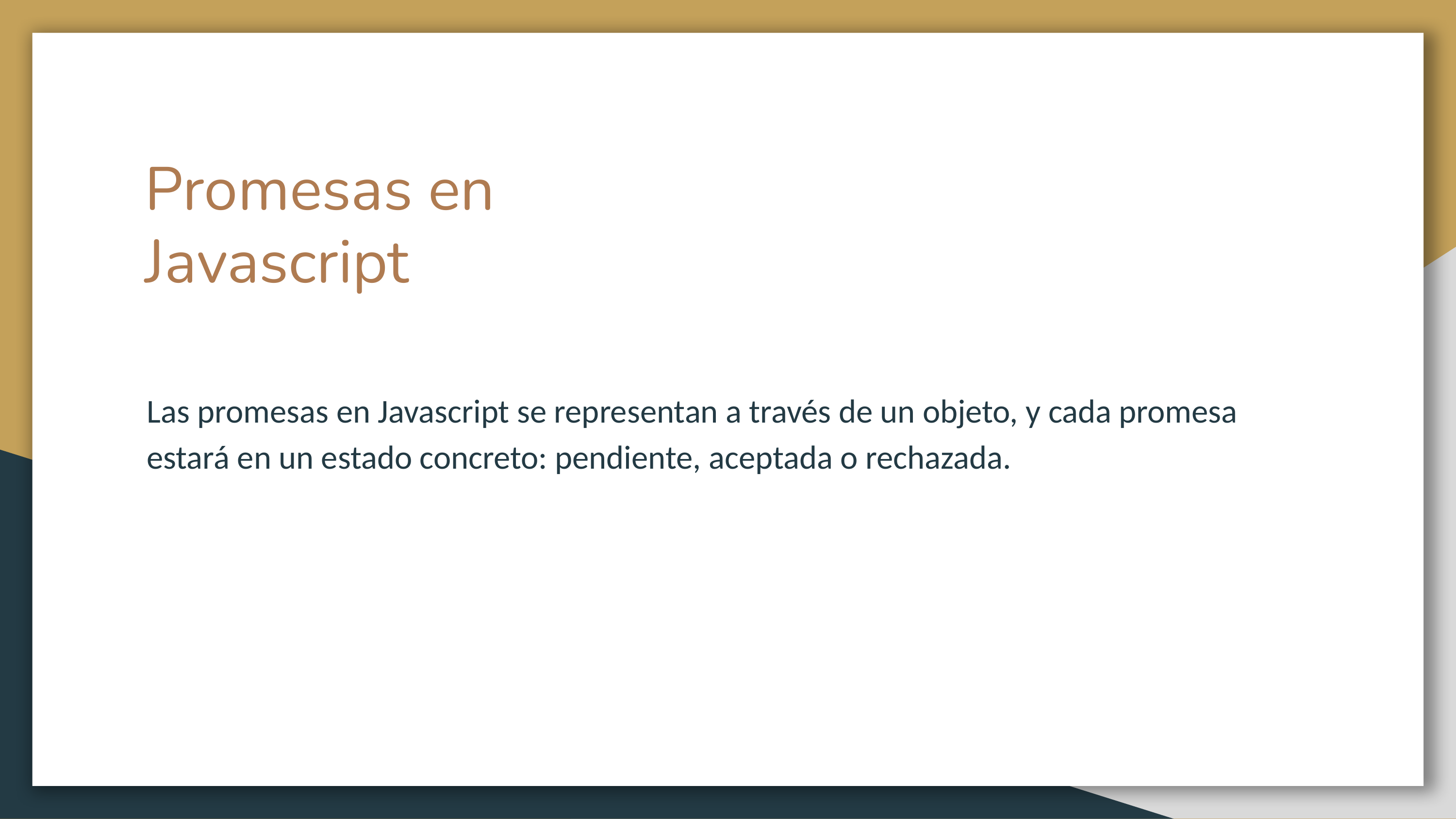

# Promesas en Javascript
Las promesas en Javascript se representan a través de un objeto, y cada promesa estará en un estado concreto: pendiente, aceptada o rechazada.